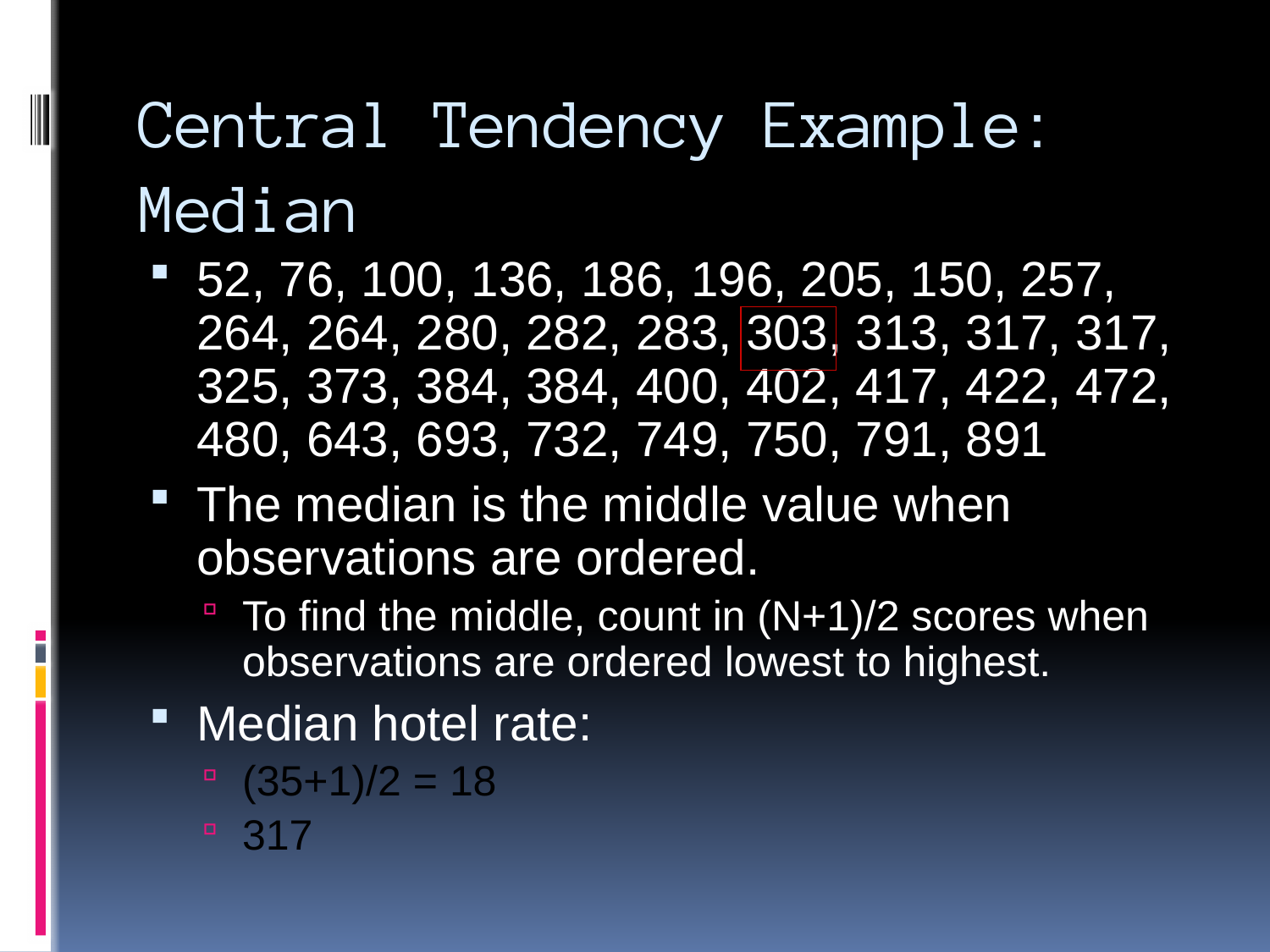

# Central Tendency Example: Median
52, 76, 100, 136, 186, 196, 205, 150, 257, 264, 264, 280, 282, 283, 303, 313, 317, 317, 325, 373, 384, 384, 400, 402, 417, 422, 472, 480, 643, 693, 732, 749, 750, 791, 891
The median is the middle value when observations are ordered.
To find the middle, count in (N+1)/2 scores when observations are ordered lowest to highest.
Median hotel rate:
(35+1)/2 = 18
317